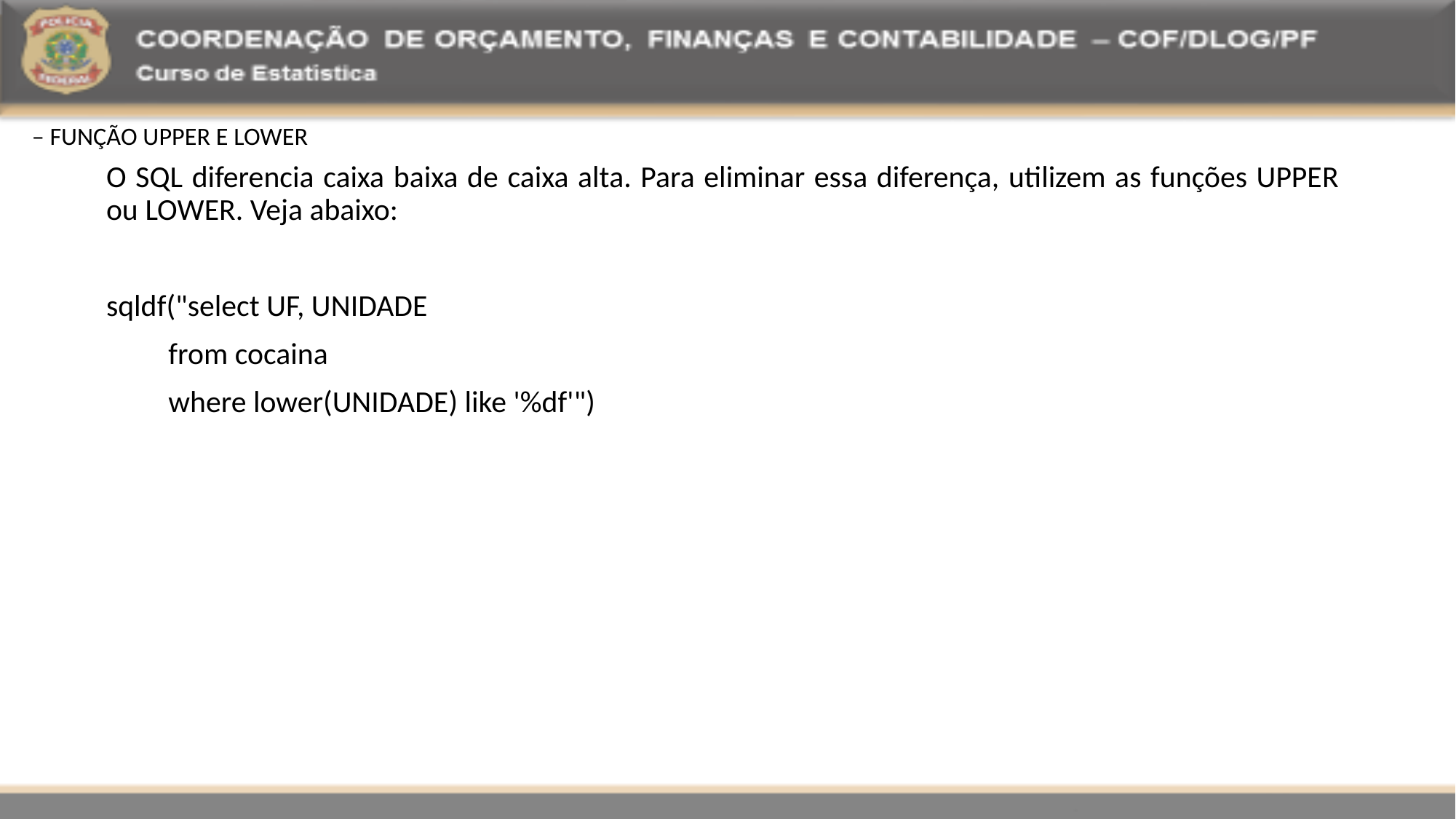

– FUNÇÃO UPPER E LOWER
O SQL diferencia caixa baixa de caixa alta. Para eliminar essa diferença, utilizem as funções UPPER ou LOWER. Veja abaixo:

sqldf("select UF, UNIDADE
         from cocaina
         where lower(UNIDADE) like '%df'")